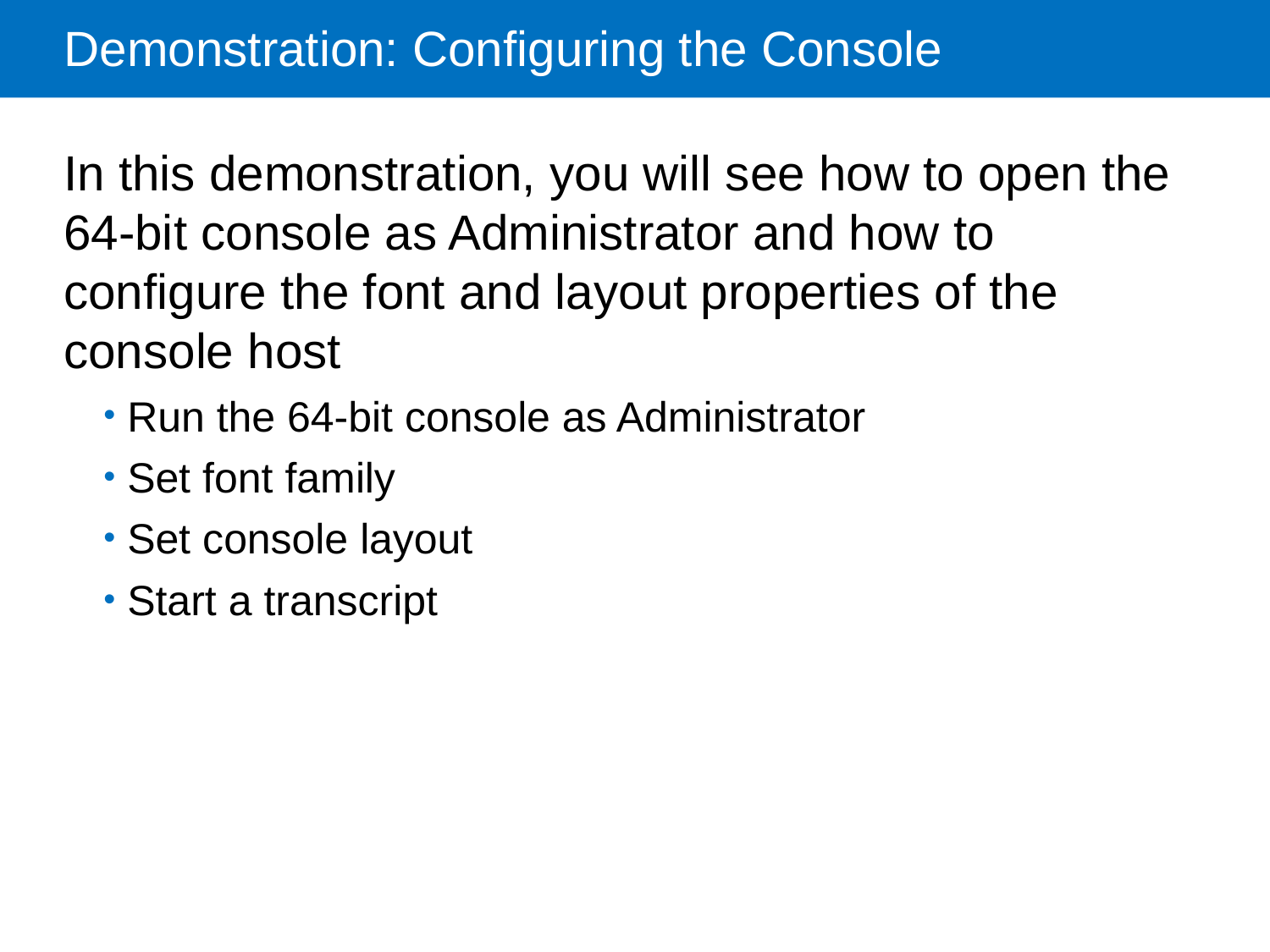

# Demonstration: Configuring the Console
In this demonstration, you will see how to open the 64-bit console as Administrator and how to configure the font and layout properties of the console host
Run the 64-bit console as Administrator
Set font family
Set console layout
Start a transcript